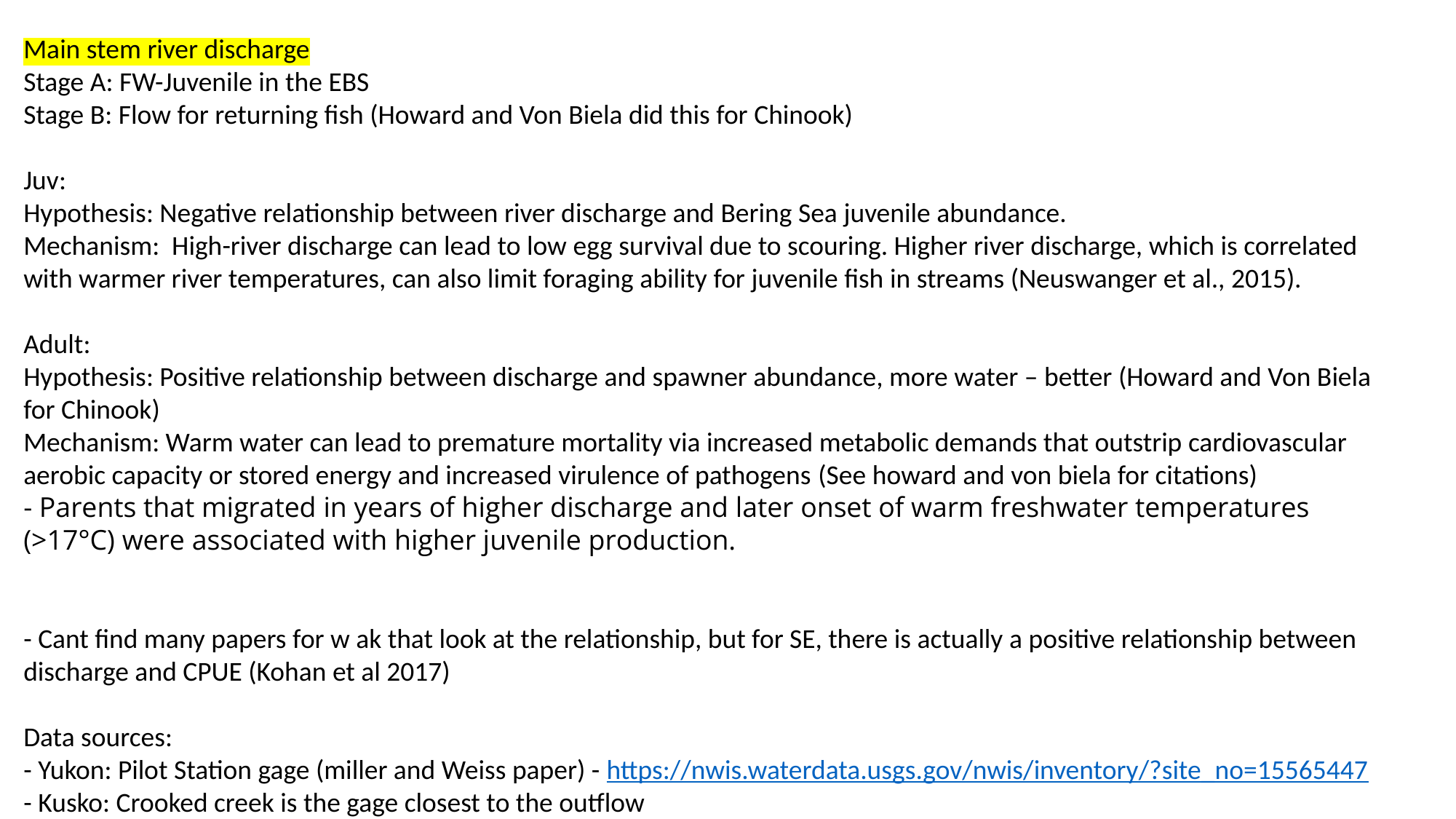

Main stem river discharge
Stage A: FW-Juvenile in the EBS
Stage B: Flow for returning fish (Howard and Von Biela did this for Chinook)

Juv:
Hypothesis: Negative relationship between river discharge and Bering Sea juvenile abundance.
Mechanism:  High-river discharge can lead to low egg survival due to scouring. Higher river discharge, which is correlated with warmer river temperatures, can also limit foraging ability for juvenile fish in streams (Neuswanger et al., 2015).

Adult:
Hypothesis: Positive relationship between discharge and spawner abundance, more water – better (Howard and Von Biela for Chinook)
Mechanism: Warm water can lead to premature mortality via increased metabolic demands that outstrip cardiovascular aerobic capacity or stored energy and increased virulence of pathogens (See howard and von biela for citations)
- Parents that migrated in years of higher discharge and later onset of warm freshwater temperatures (>17°C) were associated with higher juvenile production.

- Cant find many papers for w ak that look at the relationship, but for SE, there is actually a positive relationship between discharge and CPUE (Kohan et al 2017)

Data sources:
- Yukon: Pilot Station gage (miller and Weiss paper) - https://nwis.waterdata.usgs.gov/nwis/inventory/?site_no=15565447
- Kusko: Crooked creek is the gage closest to the outflow https://waterdata.usgs.gov/monitoring-location/15304000/#parameterCode=00065&period=P7D&showMedian=false

- Yukon: peak discharge occurs may-June
	Miller and Weiss looked at Yukon phenology in relationship to discharge and air temp, they found increased chum migration concentration was associated with a higher range in discharge in May. over 80% of the chum salmon migration was complete by day 45, or the last week of June, in all study years. Higher temps in July resulted in a faster overall migration time period, greater concentrations of chum at higher discharge concentrations. unclear how the phenology relates to ocean abundance though. Would have to make some more assumptions here.
- marine entry is mid-June to mid-July with minimal variation 2007-2012. Vega et al